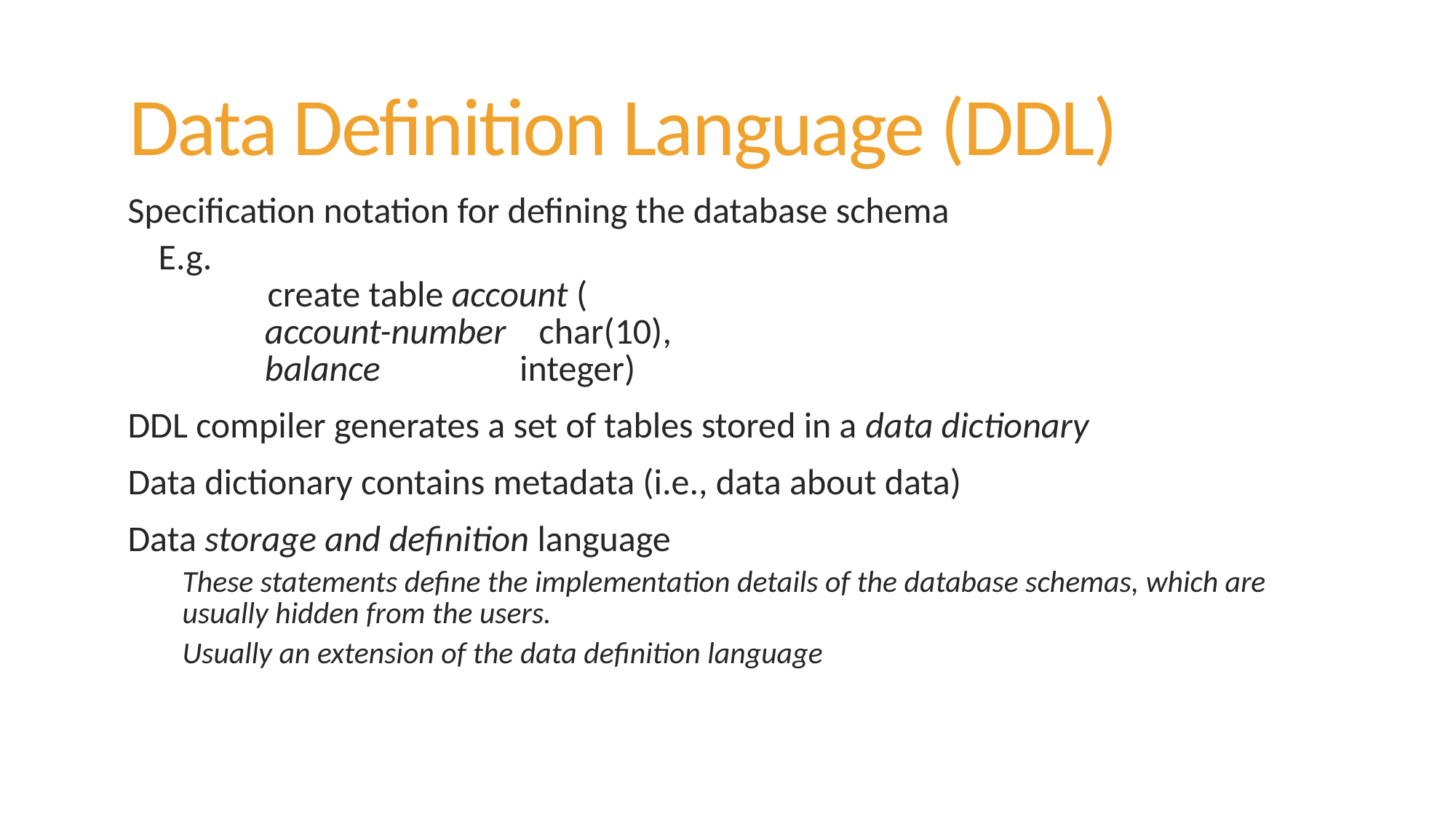

# Data Definition Language (DDL)
Specification notation for defining the database schema
E.g.
	create table account (
             account-number    char(10),
             balance                 integer)
DDL compiler generates a set of tables stored in a data dictionary
Data dictionary contains metadata (i.e., data about data)
Data storage and definition language
These statements define the implementation details of the database schemas, which are usually hidden from the users.
Usually an extension of the data definition language